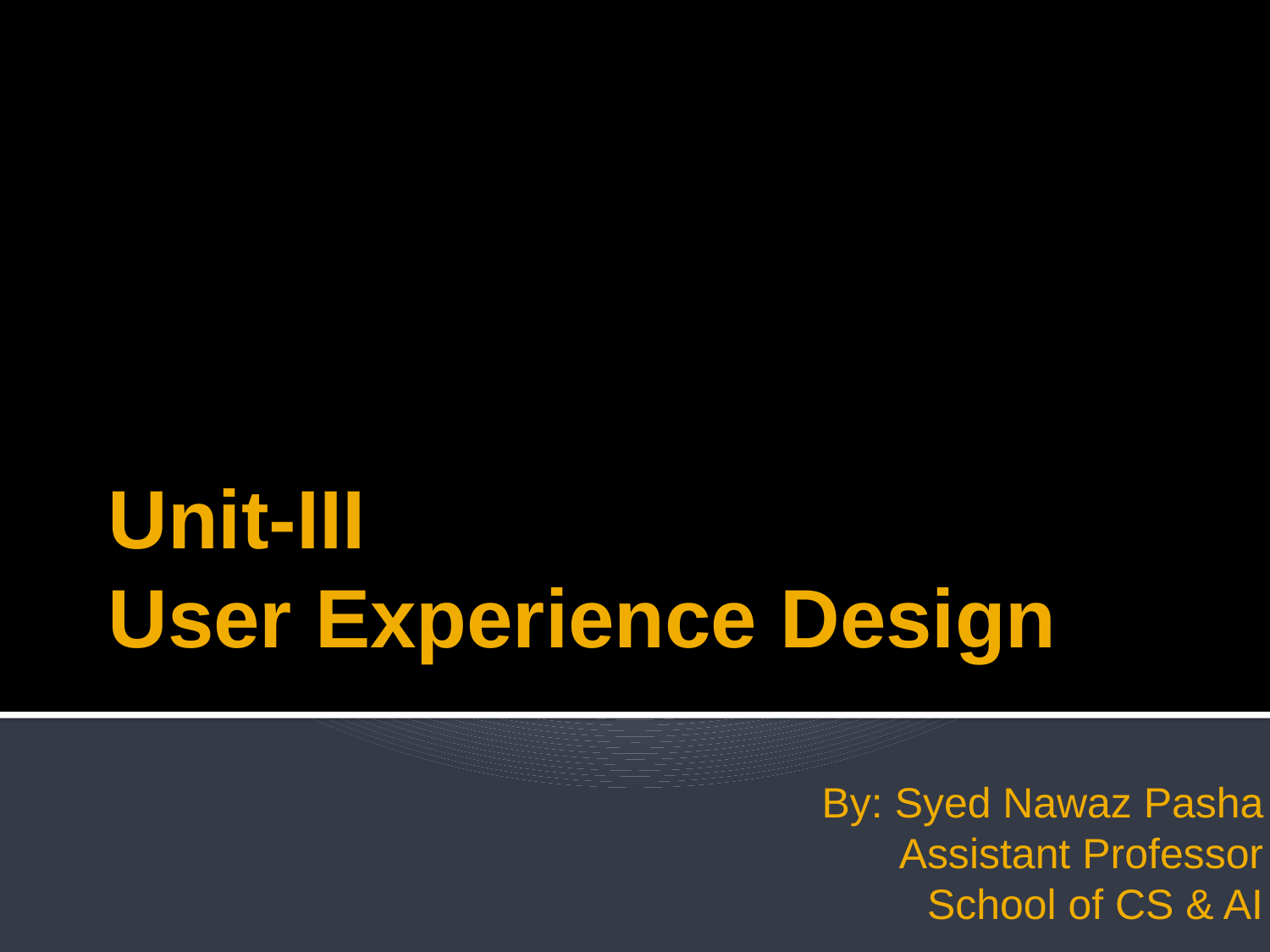

# Unit-III User Experience Design
By: Syed Nawaz Pasha
Assistant Professor
School of CS & AI